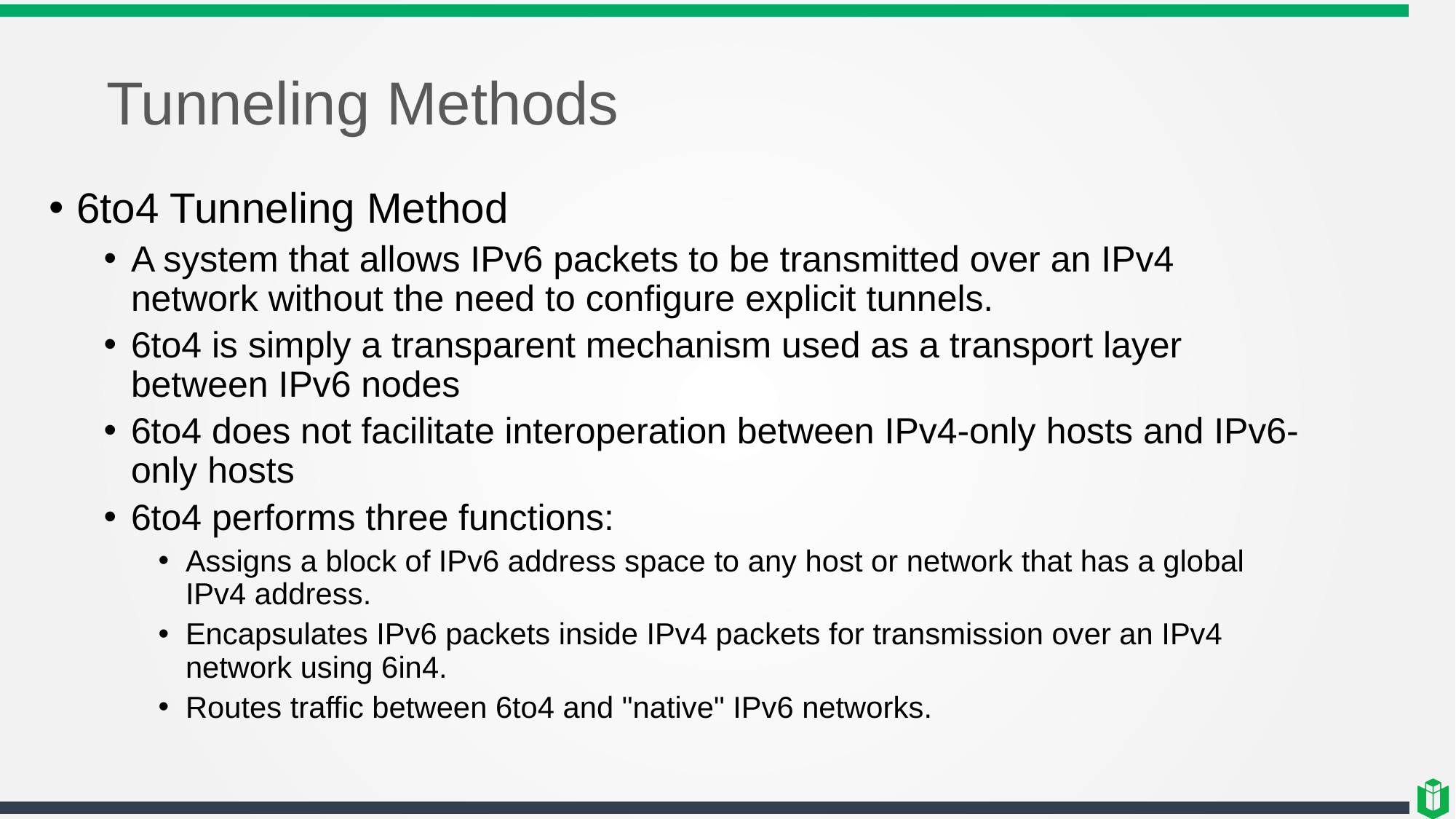

# Tunneling Methods
6to4 Tunneling Method
A system that allows IPv6 packets to be transmitted over an IPv4 network without the need to configure explicit tunnels.
6to4 is simply a transparent mechanism used as a transport layer between IPv6 nodes
6to4 does not facilitate interoperation between IPv4-only hosts and IPv6-only hosts
6to4 performs three functions:
Assigns a block of IPv6 address space to any host or network that has a global IPv4 address.
Encapsulates IPv6 packets inside IPv4 packets for transmission over an IPv4 network using 6in4.
Routes traffic between 6to4 and "native" IPv6 networks.